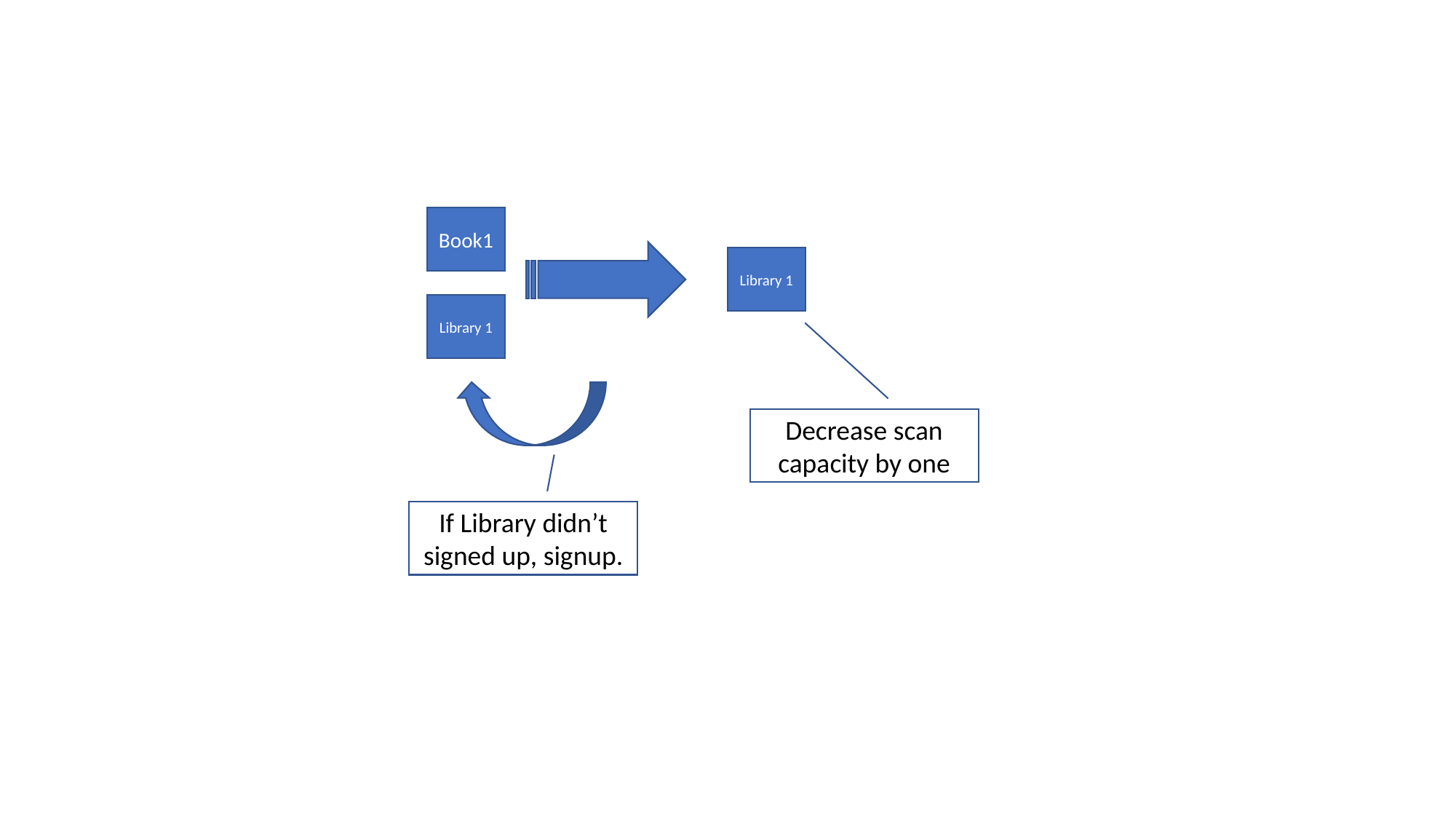

Book1

Library 1
Library 1

Decrease scan capacity by one
If Library didn’t signed up, signup.